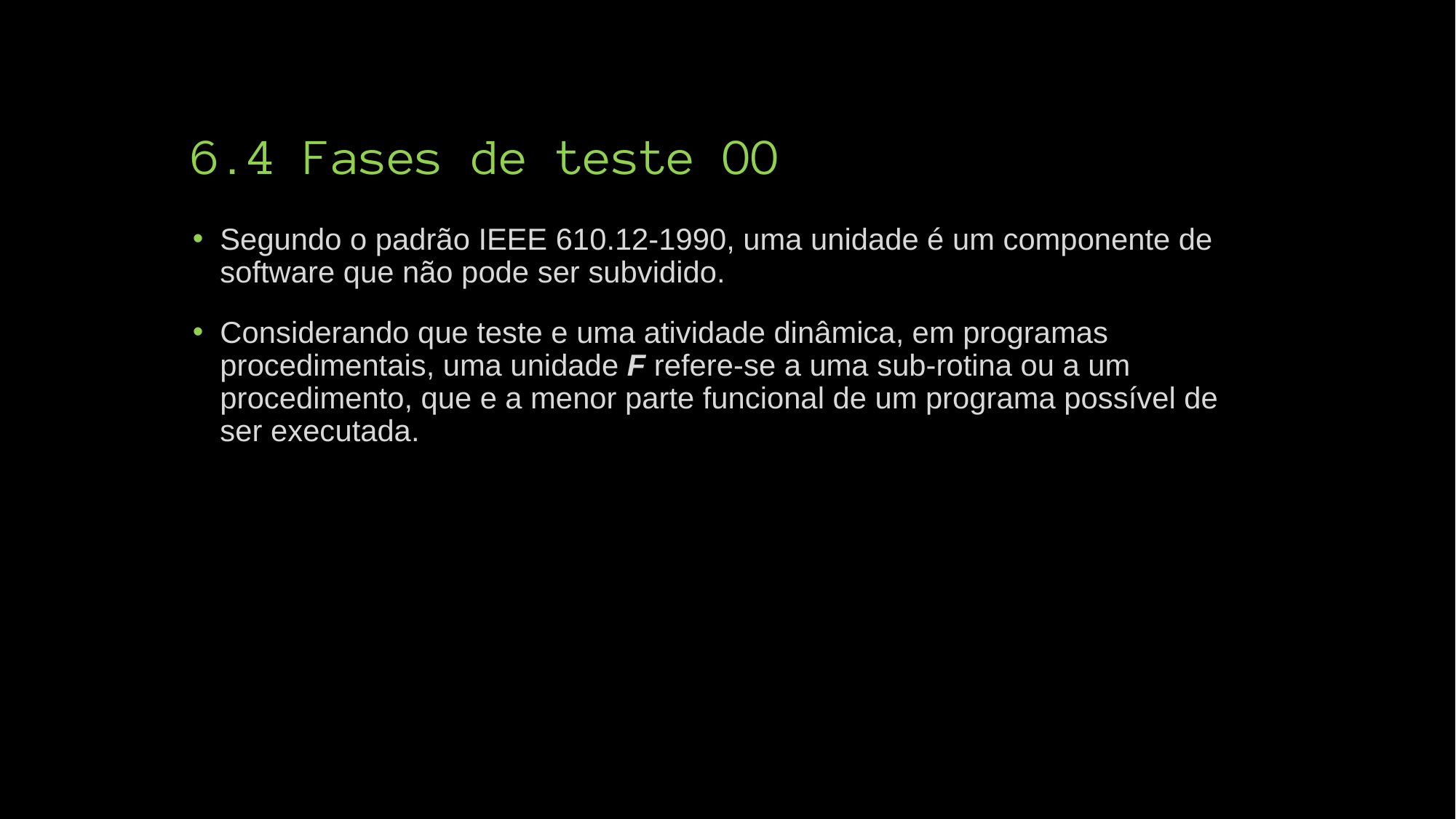

# 6.4 Fases de teste OO
Segundo o padrão IEEE 610.12-1990, uma unidade é um componente de software que não pode ser subvidido.
Considerando que teste e uma atividade dinâmica, em programas procedimentais, uma unidade F refere-se a uma sub-rotina ou a um procedimento, que e a menor parte funcional de um programa possível de ser executada.